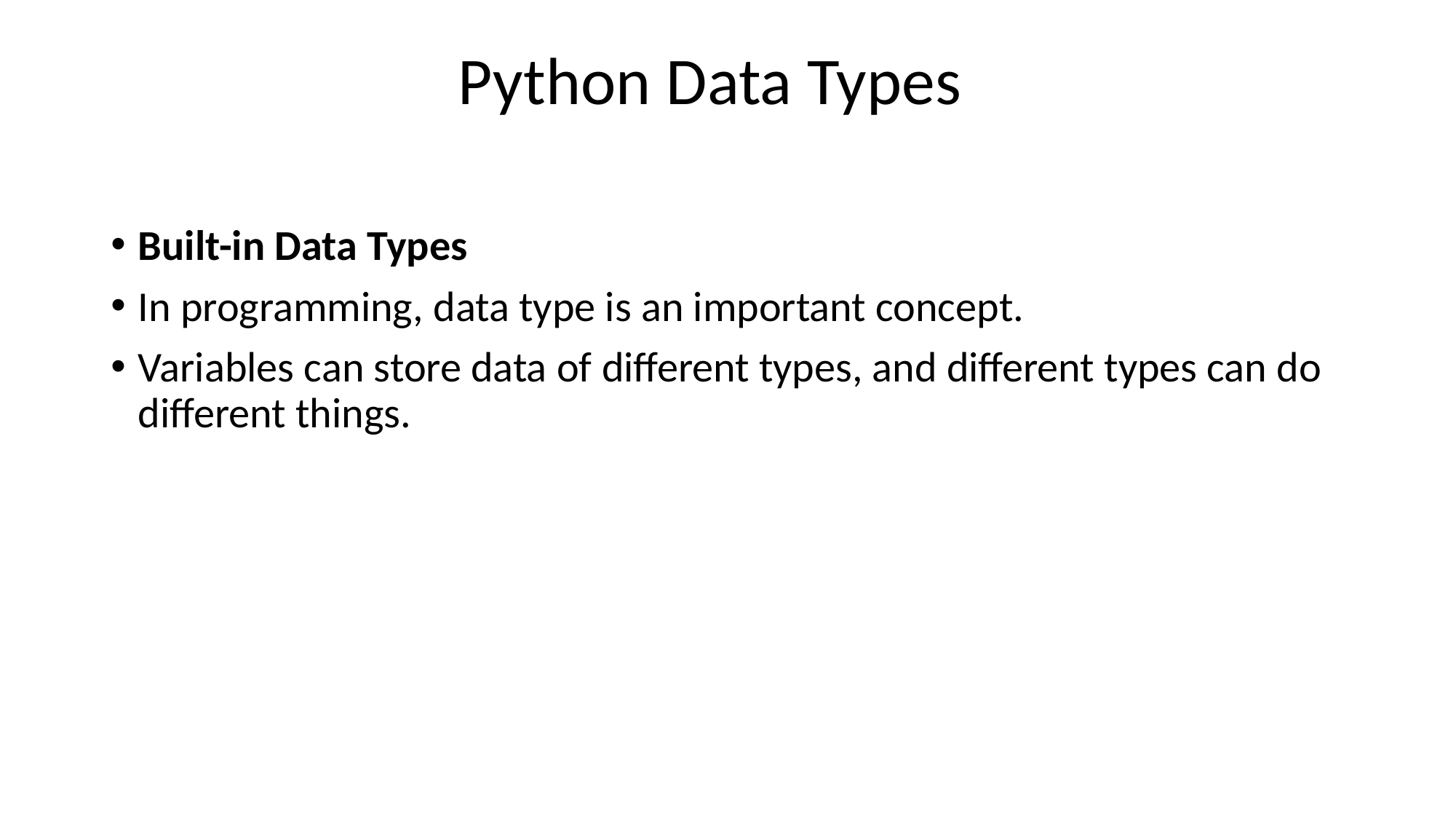

# Python Data Types
Built-in Data Types
In programming, data type is an important concept.
Variables can store data of different types, and different types can do different things.